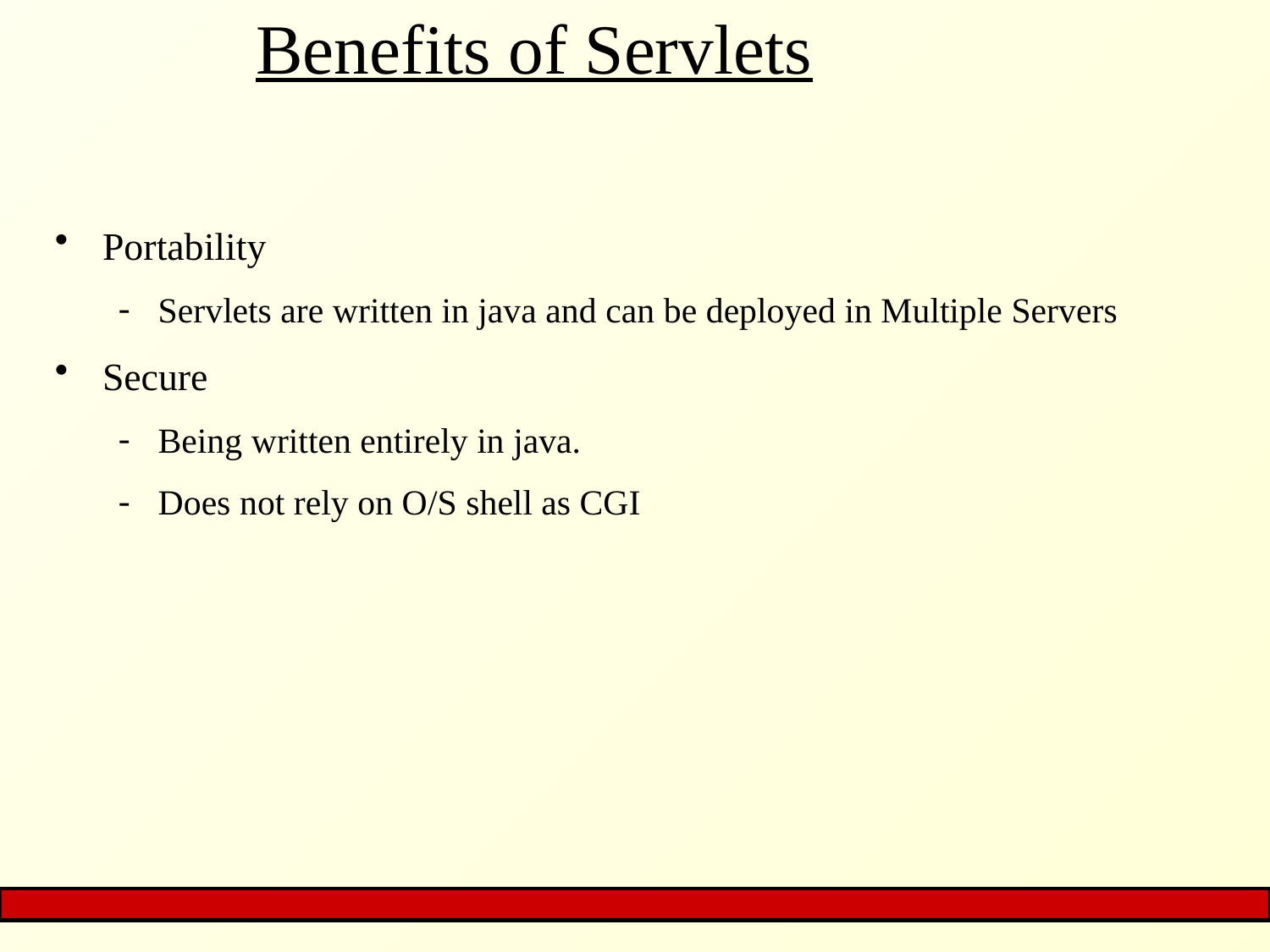

# Benefits of Servlets
Portability
Servlets are written in java and can be deployed in Multiple Servers
Secure
Being written entirely in java.
Does not rely on O/S shell as CGI